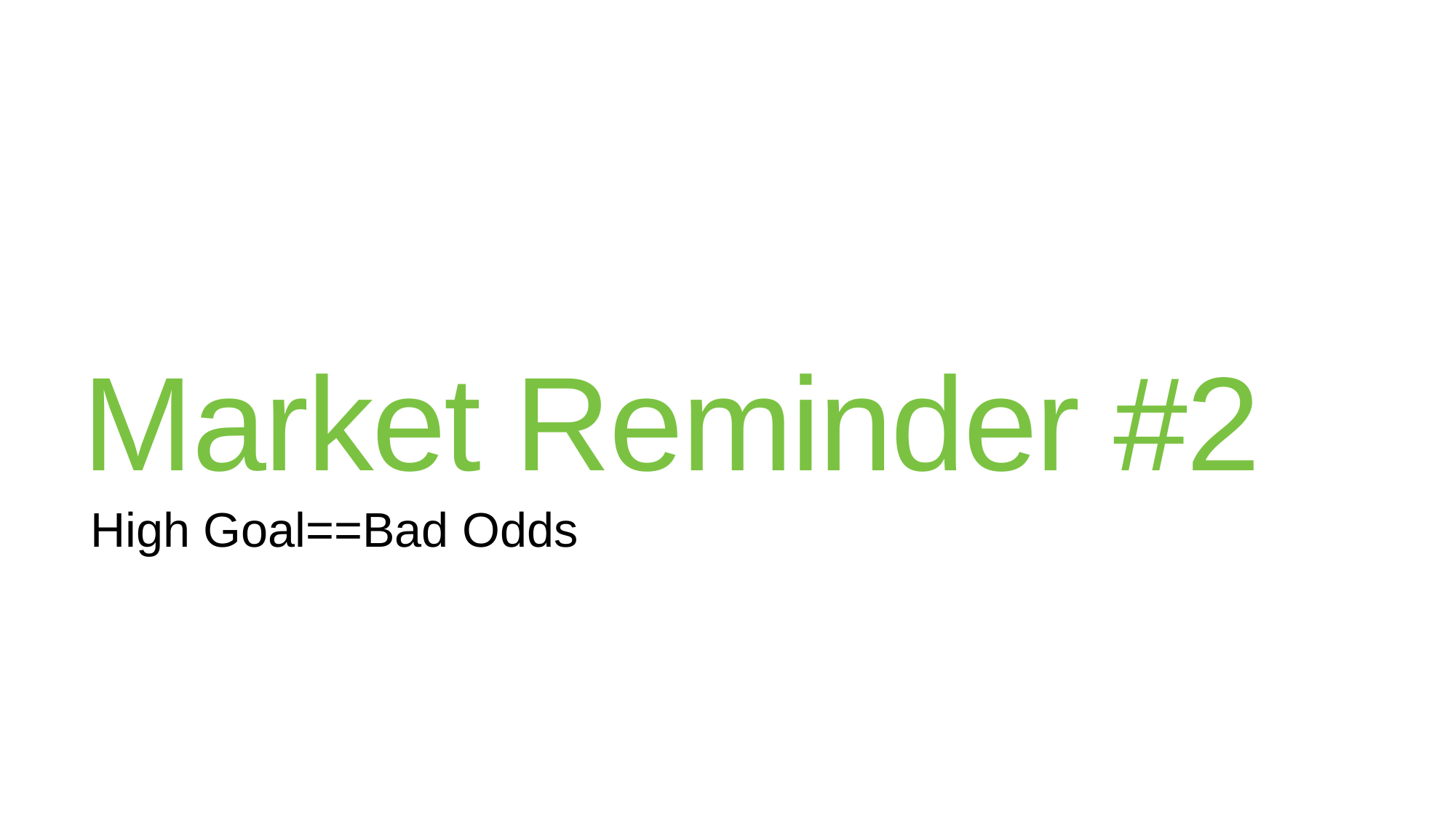

# Market Reminder #2
High Goal==Bad Odds